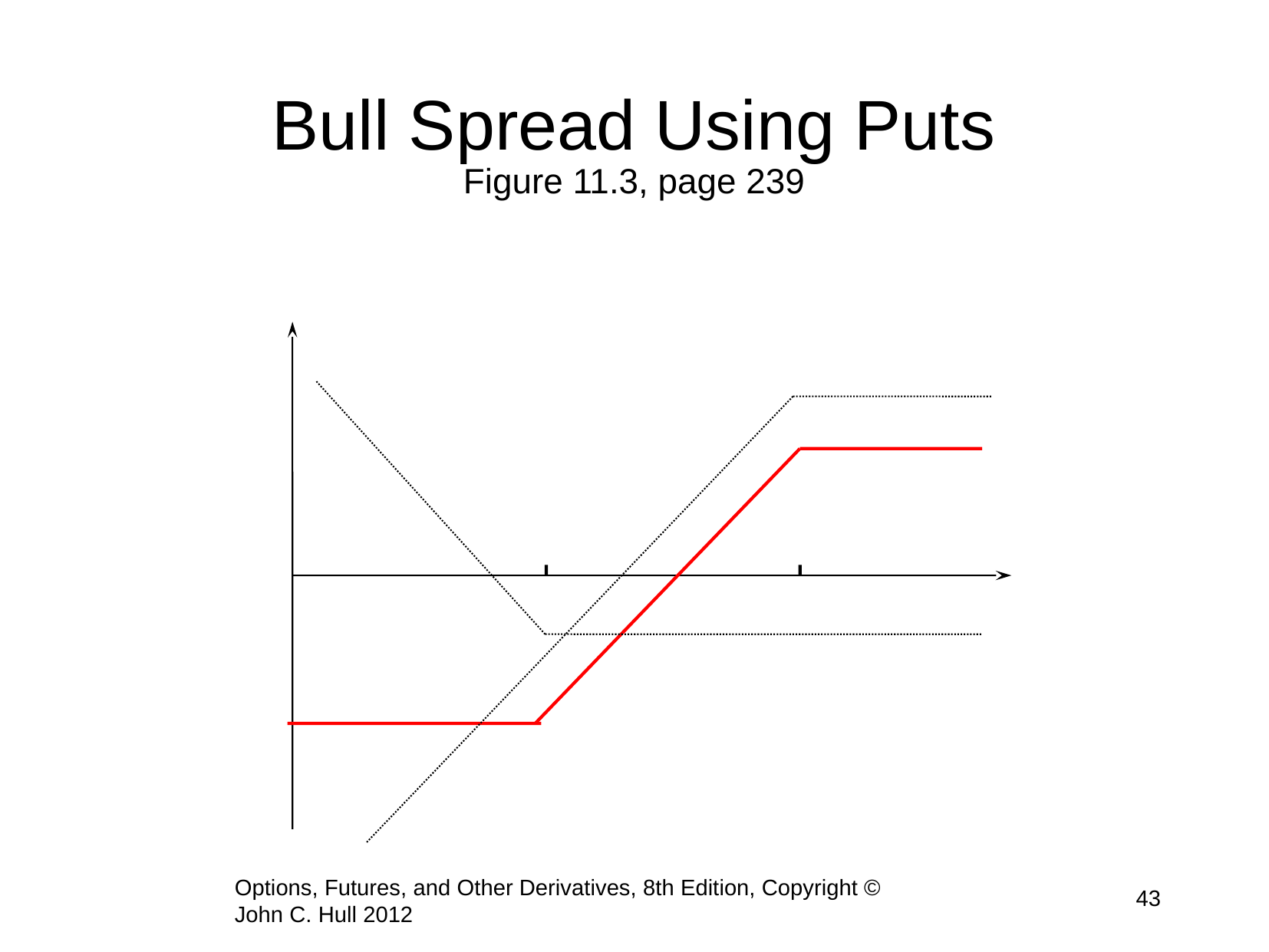

# Bull Spread Using Puts Figure 11.3, page 239

Profit

K1
K2
ST

Options, Futures, and Other Derivatives, 8th Edition, Copyright © John C. Hull 2012
43